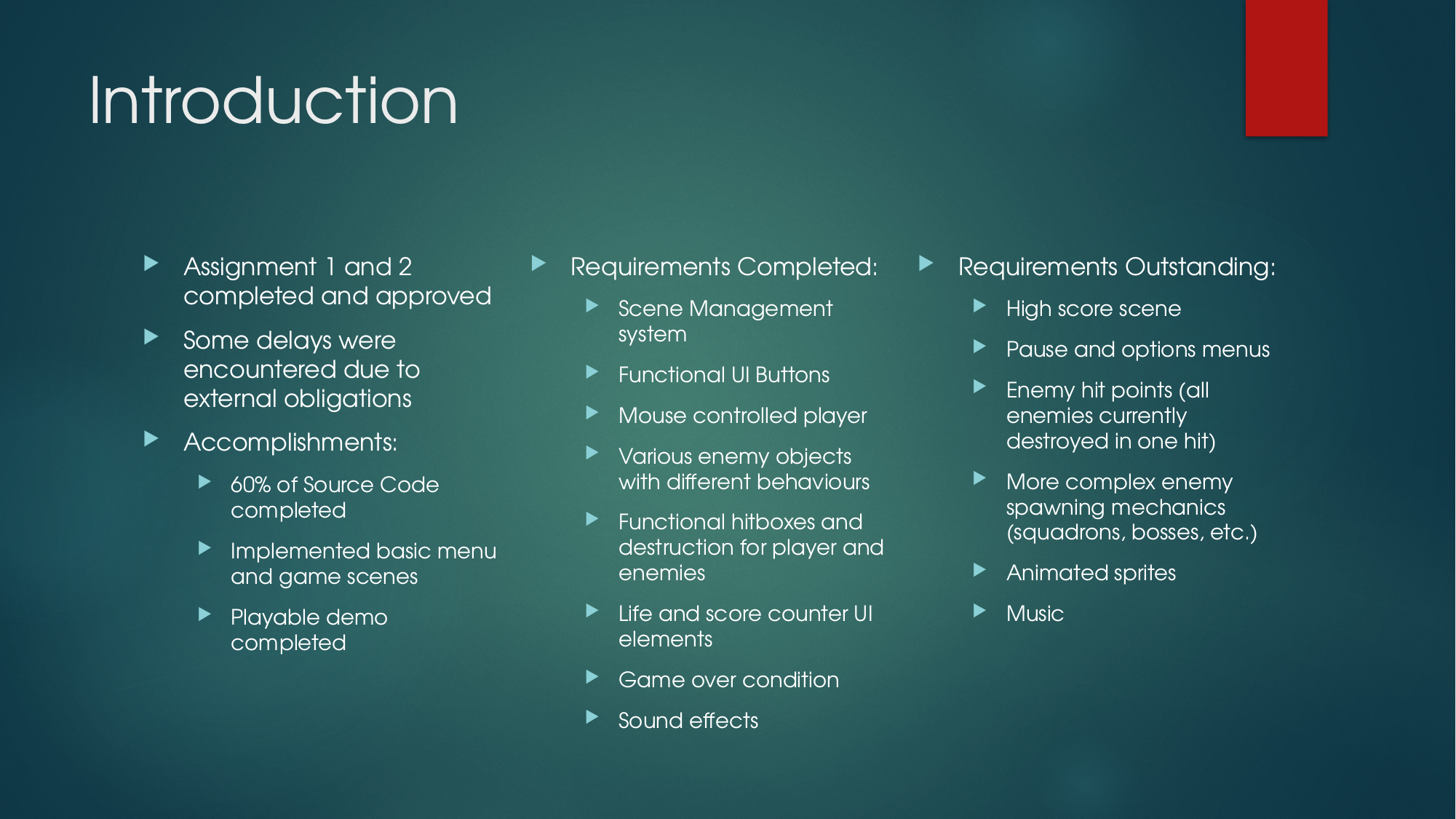

# Introduction
Requirements Completed:
Scene Management system
Functional UI Buttons
Mouse controlled player
Various enemy objects with different behaviours
Functional hitboxes and destruction for player and enemies
Life and score counter UI elements
Game over condition
Sound effects
Requirements Outstanding:
High score scene
Pause and options menus
Enemy hit points (all enemies currently destroyed in one hit)
More complex enemy spawning mechanics (squadrons, bosses, etc.)
Animated sprites
Music
Assignment 1 and 2 completed and approved
Some delays were encountered due to external obligations
Accomplishments:
60% of Source Code completed
Implemented basic menu and game scenes
Playable demo completed